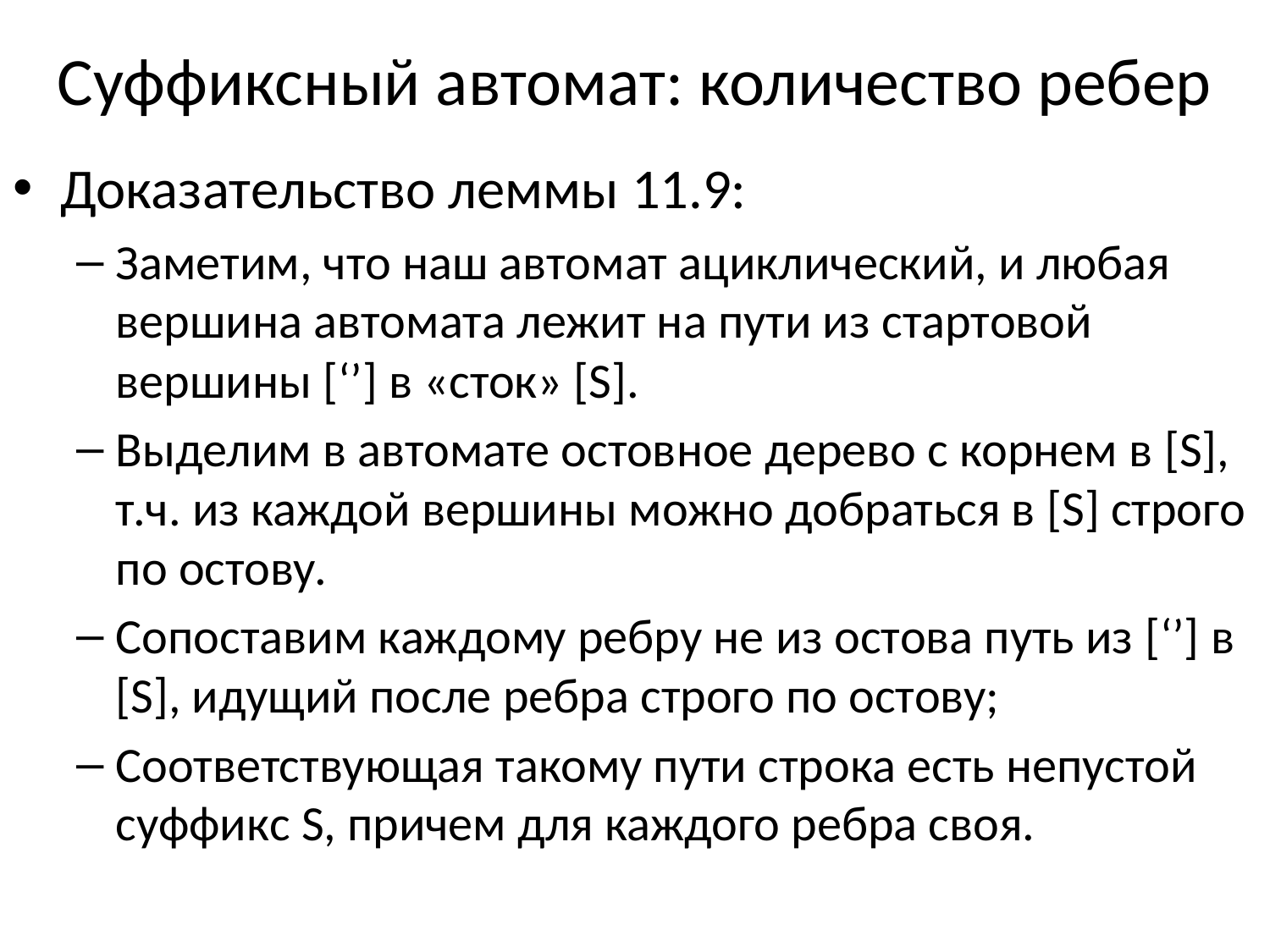

# Суффиксный автомат: количество ребер
Доказательство леммы 11.9:
Заметим, что наш автомат ациклический, и любая вершина автомата лежит на пути из стартовой вершины [‘’] в «сток» [S].
Выделим в автомате остовное дерево с корнем в [S], т.ч. из каждой вершины можно добраться в [S] строго по остову.
Сопоставим каждому ребру не из остова путь из [‘’] в [S], идущий после ребра строго по остову;
Cоответствующая такому пути строка есть непустой суффикс S, причем для каждого ребра своя.